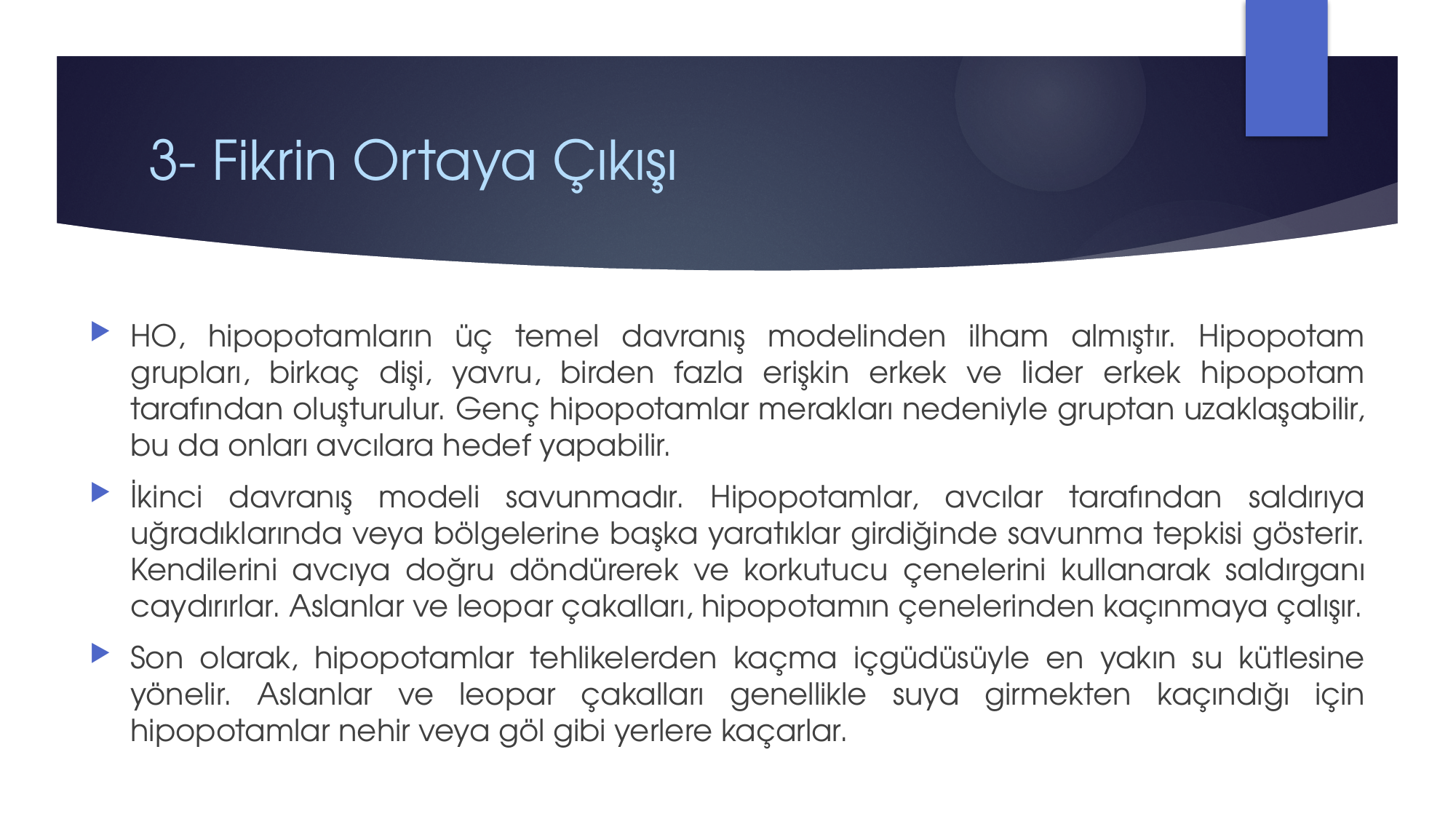

# 3- Fikrin Ortaya Çıkışı
HO, hipopotamların üç temel davranış modelinden ilham almıştır. Hipopotam grupları, birkaç dişi, yavru, birden fazla erişkin erkek ve lider erkek hipopotam tarafından oluşturulur. Genç hipopotamlar merakları nedeniyle gruptan uzaklaşabilir, bu da onları avcılara hedef yapabilir.
İkinci davranış modeli savunmadır. Hipopotamlar, avcılar tarafından saldırıya uğradıklarında veya bölgelerine başka yaratıklar girdiğinde savunma tepkisi gösterir. Kendilerini avcıya doğru döndürerek ve korkutucu çenelerini kullanarak saldırganı caydırırlar. Aslanlar ve leopar çakalları, hipopotamın çenelerinden kaçınmaya çalışır.
Son olarak, hipopotamlar tehlikelerden kaçma içgüdüsüyle en yakın su kütlesine yönelir. Aslanlar ve leopar çakalları genellikle suya girmekten kaçındığı için hipopotamlar nehir veya göl gibi yerlere kaçarlar.